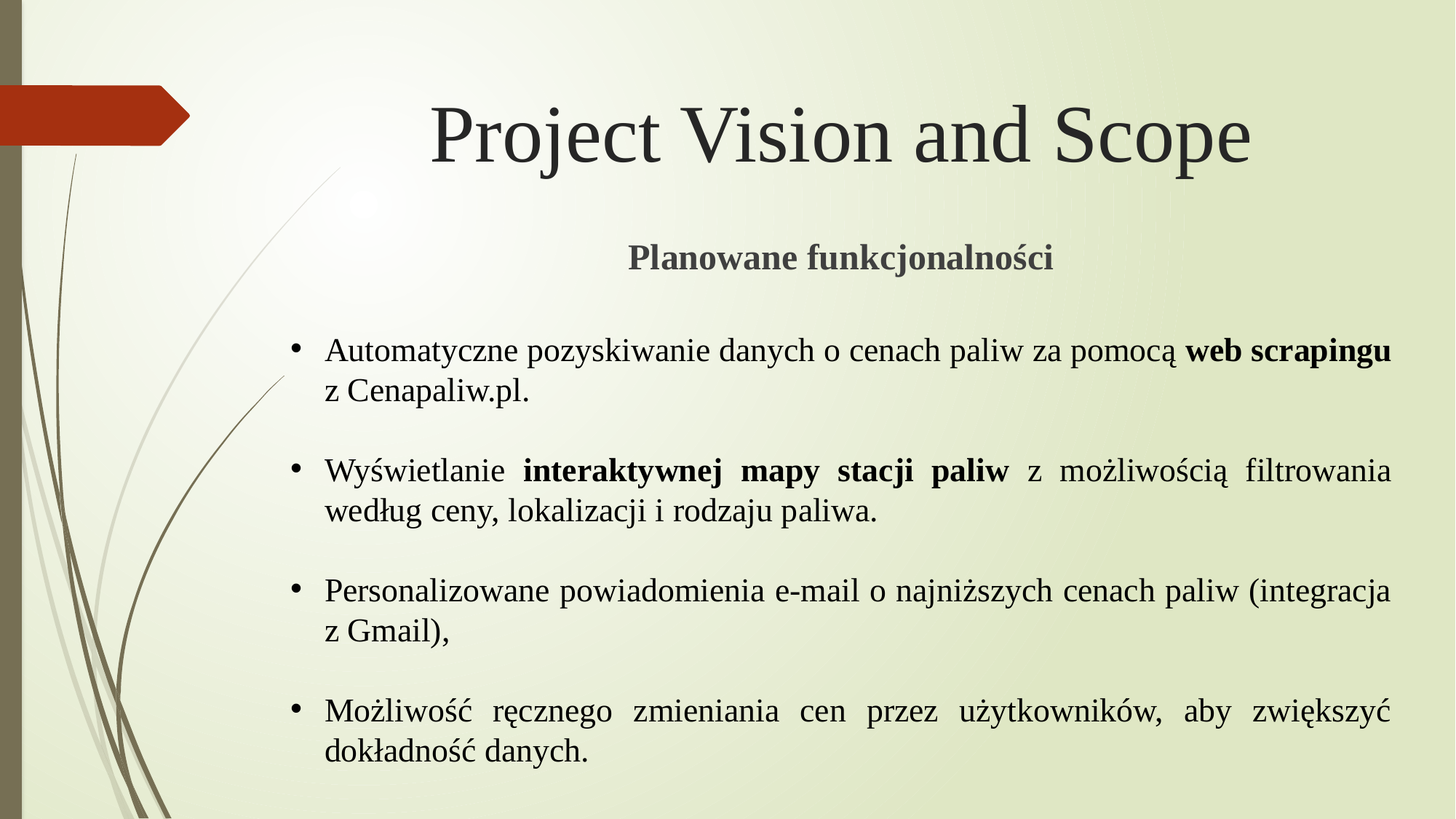

# Project Vision and Scope

Planowane funkcjonalności
Automatyczne pozyskiwanie danych o cenach paliw za pomocą web scrapingu z Cenapaliw.pl.

Wyświetlanie interaktywnej mapy stacji paliw z możliwością filtrowania według ceny, lokalizacji i rodzaju paliwa.

Personalizowane powiadomienia e-mail o najniższych cenach paliw (integracja z Gmail),

Możliwość ręcznego zmieniania cen przez użytkowników, aby zwiększyć dokładność danych.